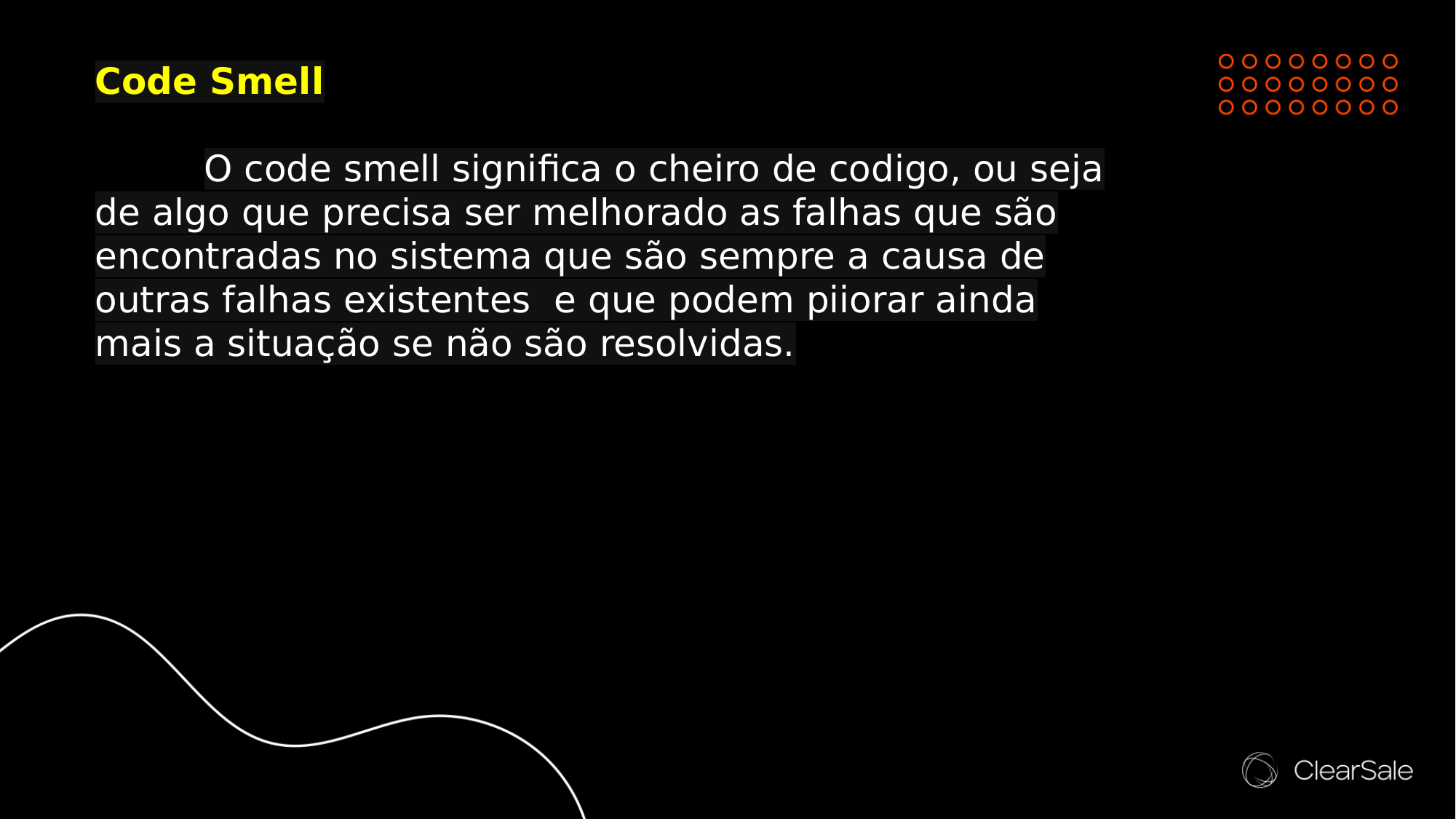

Code Smell

	O code smell significa o cheiro de codigo, ou seja de algo que precisa ser melhorado as falhas que são encontradas no sistema que são sempre a causa de outras falhas existentes  e que podem piiorar ainda mais a situação se não são resolvidas.
Conclusão.

Paras  fazer uma entrega de qualidade sempre  se faz necessário  o  acompanhamento das entregas que são feitas, e a escolha de uma boa ferramanta garante a segurança necessária e através disso podemos obter  os relatórios que podem nos trazer feedbacks esperados com a precisão e agilidade sulficientes para garantir a eficiência desta entrega.